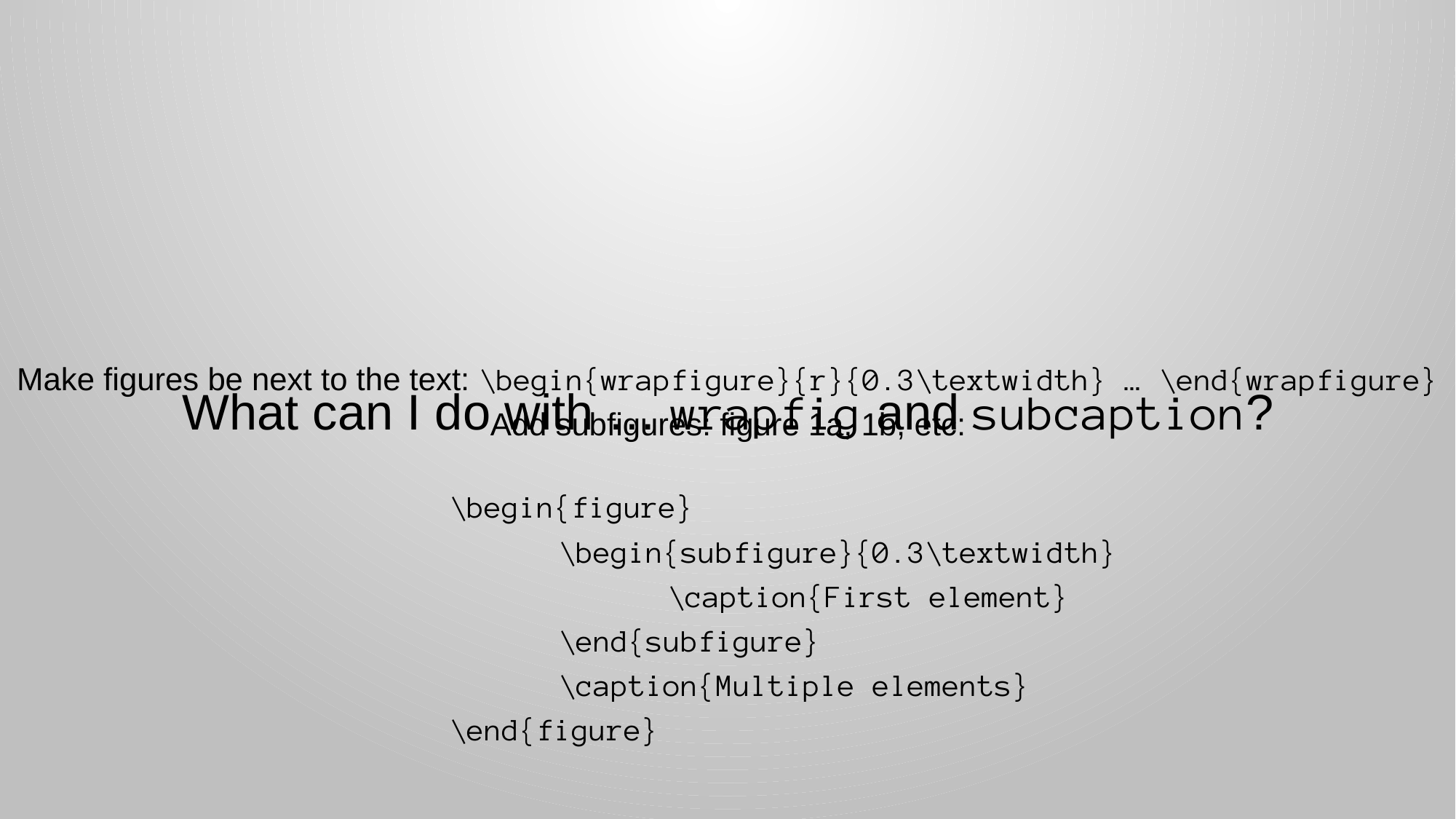

Make figures be next to the text: \begin{wrapfigure}{r}{0.3\textwidth} … \end{wrapfigure}
Add subfigures: figure 1a, 1b, etc:
\begin{figure}
	\begin{subfigure}{0.3\textwidth}
		\caption{First element}
	\end{subfigure}
	\caption{Multiple elements}
\end{figure}
# What can I do with … wrapfig and subcaption?